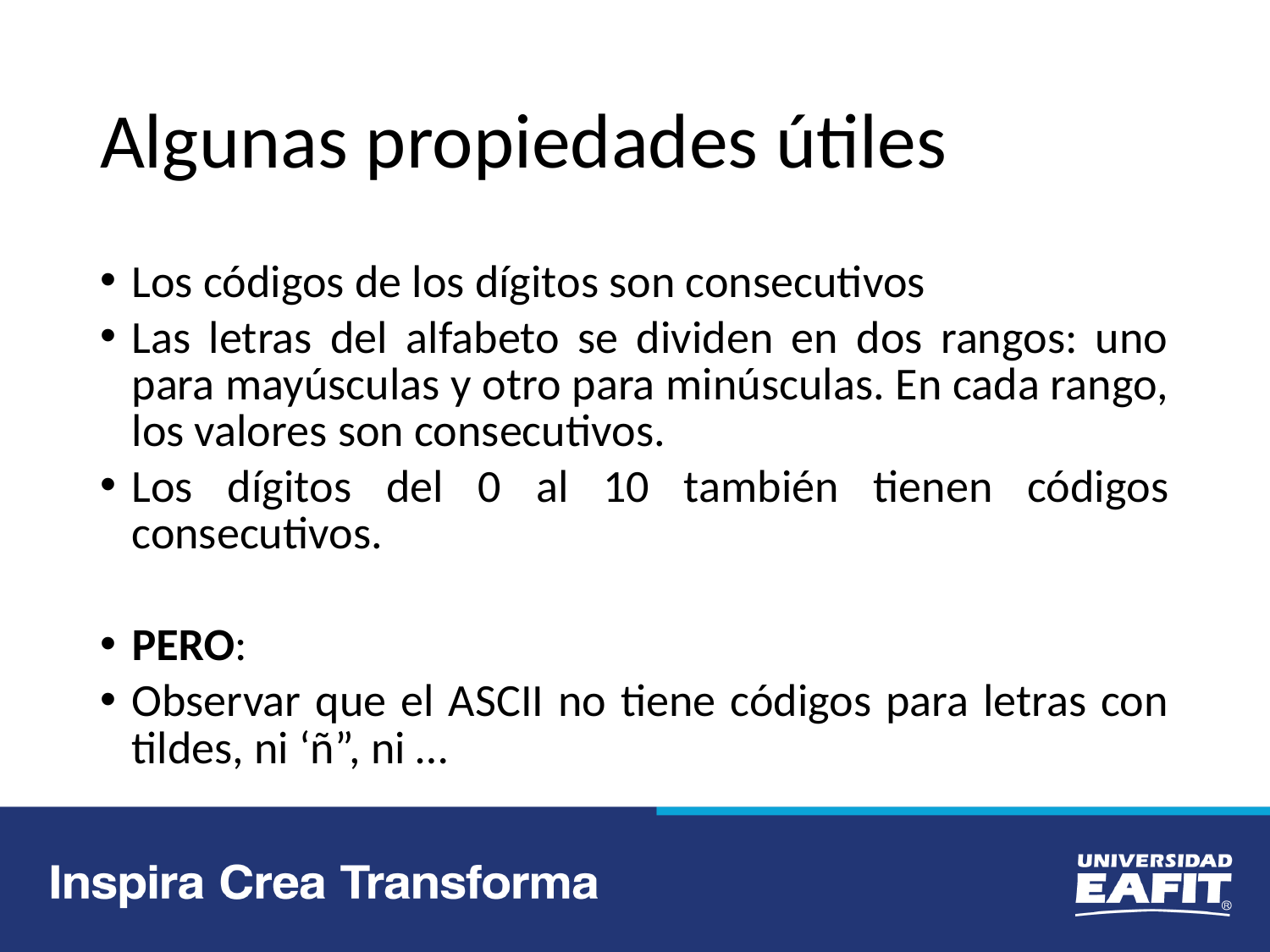

# Algunas propiedades útiles
Los códigos de los dígitos son consecutivos
Las letras del alfabeto se dividen en dos rangos: uno para mayúsculas y otro para minúsculas. En cada rango, los valores son consecutivos.
Los dígitos del 0 al 10 también tienen códigos consecutivos.

PERO:
Observar que el ASCII no tiene códigos para letras con tildes, ni ‘ñ”, ni …